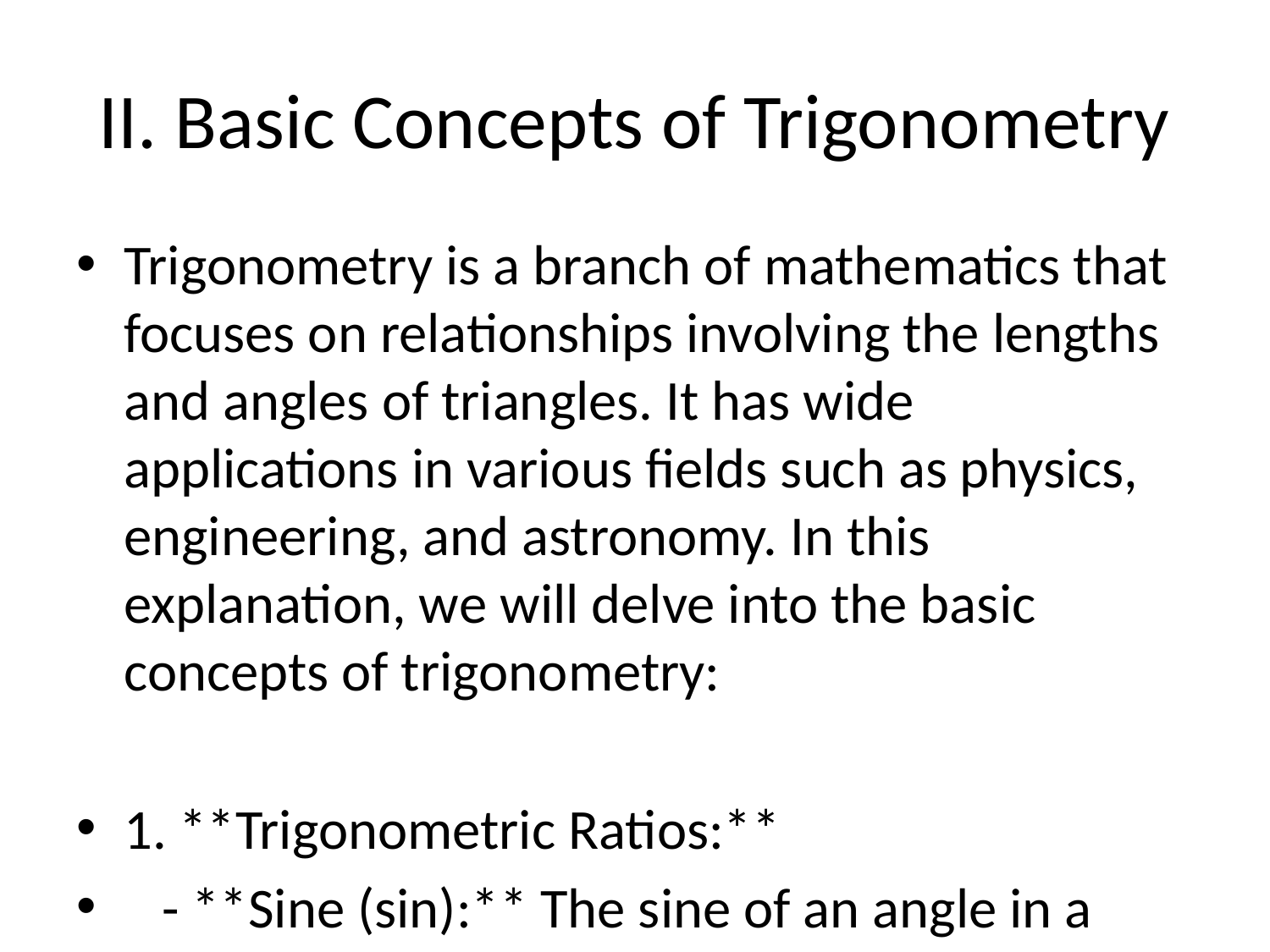

# II. Basic Concepts of Trigonometry
Trigonometry is a branch of mathematics that focuses on relationships involving the lengths and angles of triangles. It has wide applications in various fields such as physics, engineering, and astronomy. In this explanation, we will delve into the basic concepts of trigonometry:

1. **Trigonometric Ratios:**
   - **Sine (sin):** The sine of an angle in a right triangle is the ratio of the length of the side opposite the angle to the length of the hypotenuse.
   - **Cosine (cos):** The cosine of an angle is the ratio of the length of the adjacent side to the hypotenuse.
   - **Tangent (tan):** The tangent of an angle is the ratio of the length of the opposite side to the adjacent side.

2. **Right Triangle:**
   - The most basic concept in trigonometry is the right triangle, which consists of one angle measuring 90 degrees.
   - The side opposite the right angle is called the hypotenuse, while the other two sides are the adjacent side and the opposite side relative to an acute angle.

3. **Unit Circle:**
   - The unit circle is a circle with a radius of 1 unit, centered at the origin of a coordinate plane.
   - Trigonometric functions like sine and cosine are defined on the unit circle and are related to the coordinates of points on the circle.

4. **Trigonometric Identities:**
   - Trigonometric identities are equalities that involve trigonometric functions and are true for all values of the variables for which both sides are defined.
   - Examples of trigonometric identities include Pythagorean identities, reciprocal identities, quotient identities, and even-odd identities.

5. **Trigonometric Functions:**
   - Trigonometric functions are functions of an angle used to relate the angles of a triangle to the lengths of its sides.
   - The main trigonometric functions include sine, cosine, tangent, secant, cosecant, and cotangent.

6. **Applications:**
   - Trigonometry is extensively used in various fields, such as engineering to analyze forces, in physics to study periodic phenomena, in navigation to determine positioning, in architecture to design structures, and in many other areas.

Understanding these basic concepts of trigonometry is crucial for solving problems involving triangles, angles, and periodic functions. By mastering these fundamental principles, one can develop a solid foundation for more advanced topics in trigonometry and its applications.